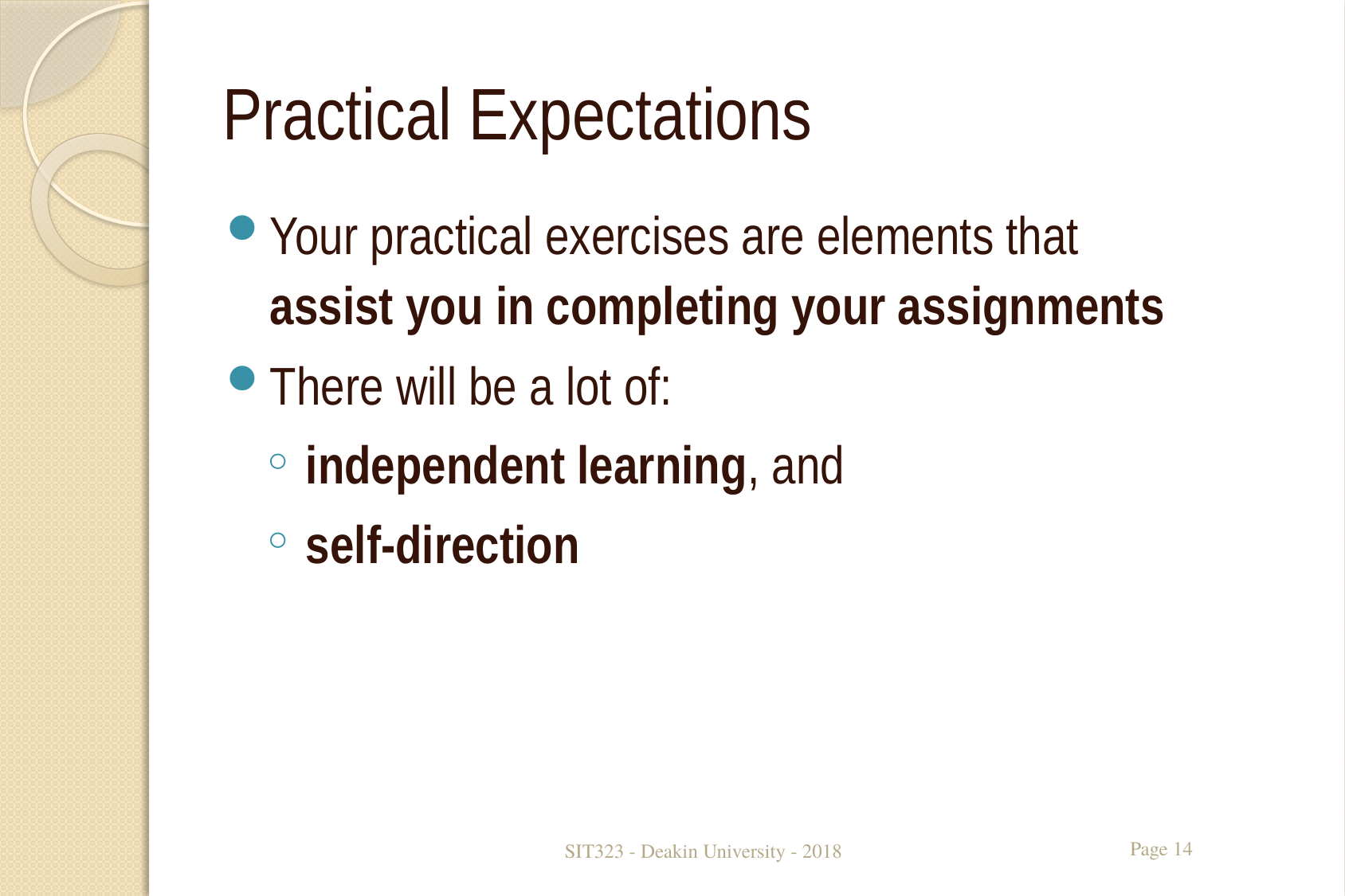

# Practical Expectations
Your practical exercises are elements that
assist you in completing your assignments
There will be a lot of:
independent learning, and
self-direction
SIT323 - Deakin University - 2018
Page 14